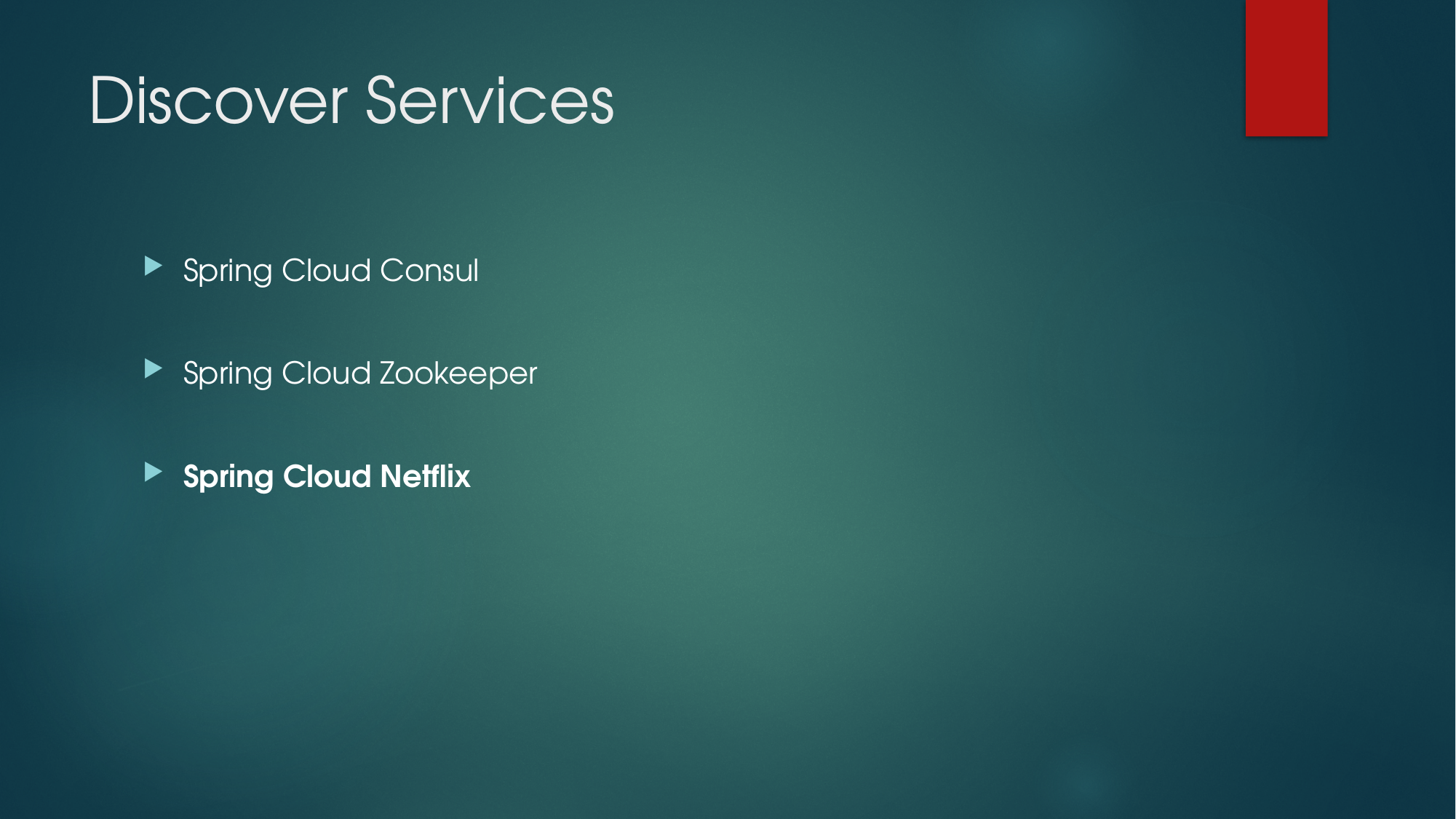

# Discover Services
Spring Cloud Consul

Spring Cloud Zookeeper

Spring Cloud Netflix